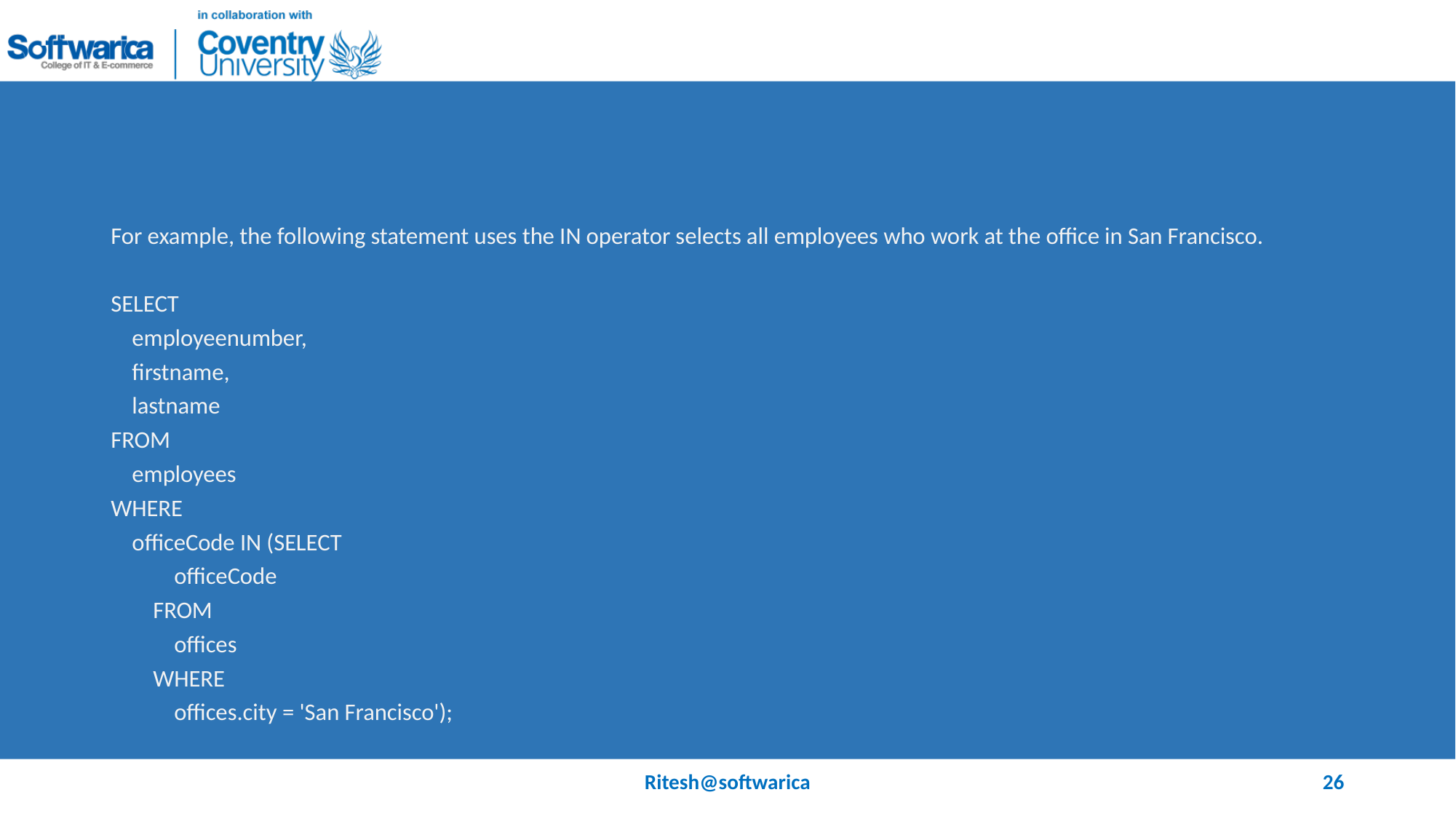

#
For example, the following statement uses the IN operator selects all employees who work at the office in San Francisco.

SELECT
    employeenumber,
    firstname,
    lastname
FROM
    employees
WHERE
    officeCode IN (SELECT
            officeCode
        FROM
            offices
        WHERE
            offices.city = 'San Francisco');
Ritesh@softwarica
26